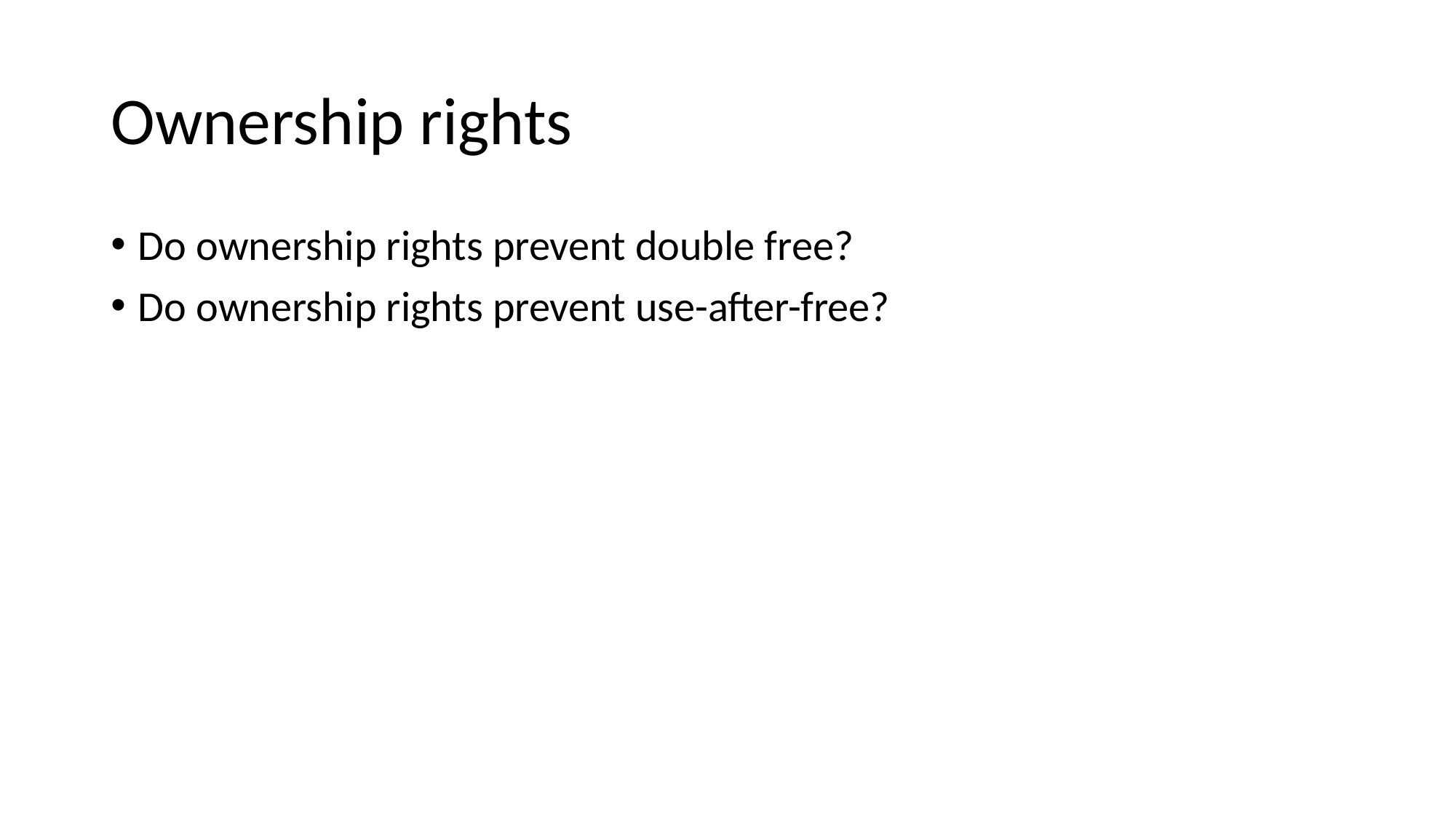

# Ownership rights
Do ownership rights prevent double free?
Do ownership rights prevent use-after-free?